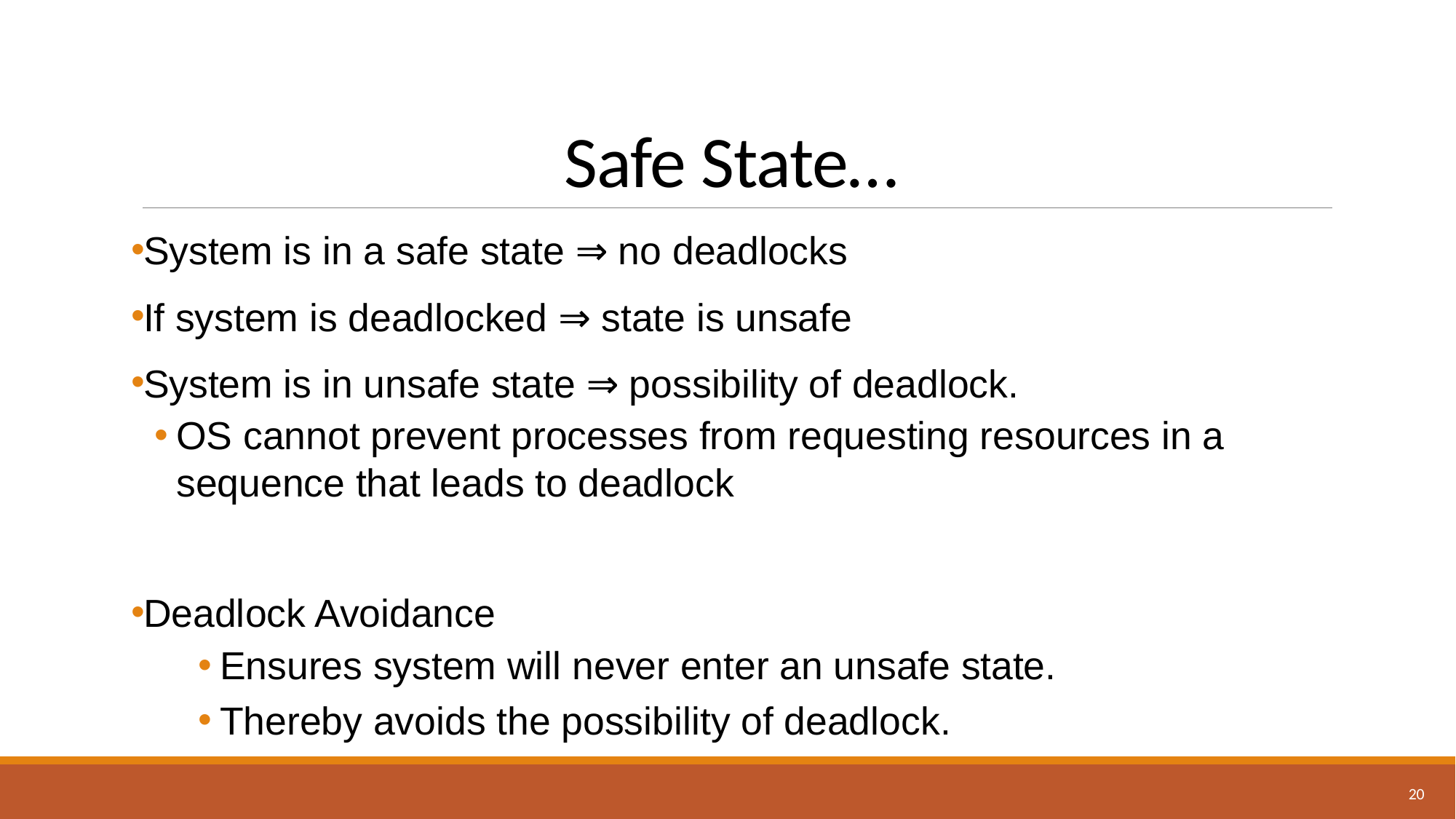

# Safe State…
System is in a safe state ⇒ no deadlocks
If system is deadlocked ⇒ state is unsafe
System is in unsafe state ⇒ possibility of deadlock.
OS cannot prevent processes from requesting resources in a sequence that leads to deadlock

Deadlock Avoidance
Ensures system will never enter an unsafe state.
Thereby avoids the possibility of deadlock.

20